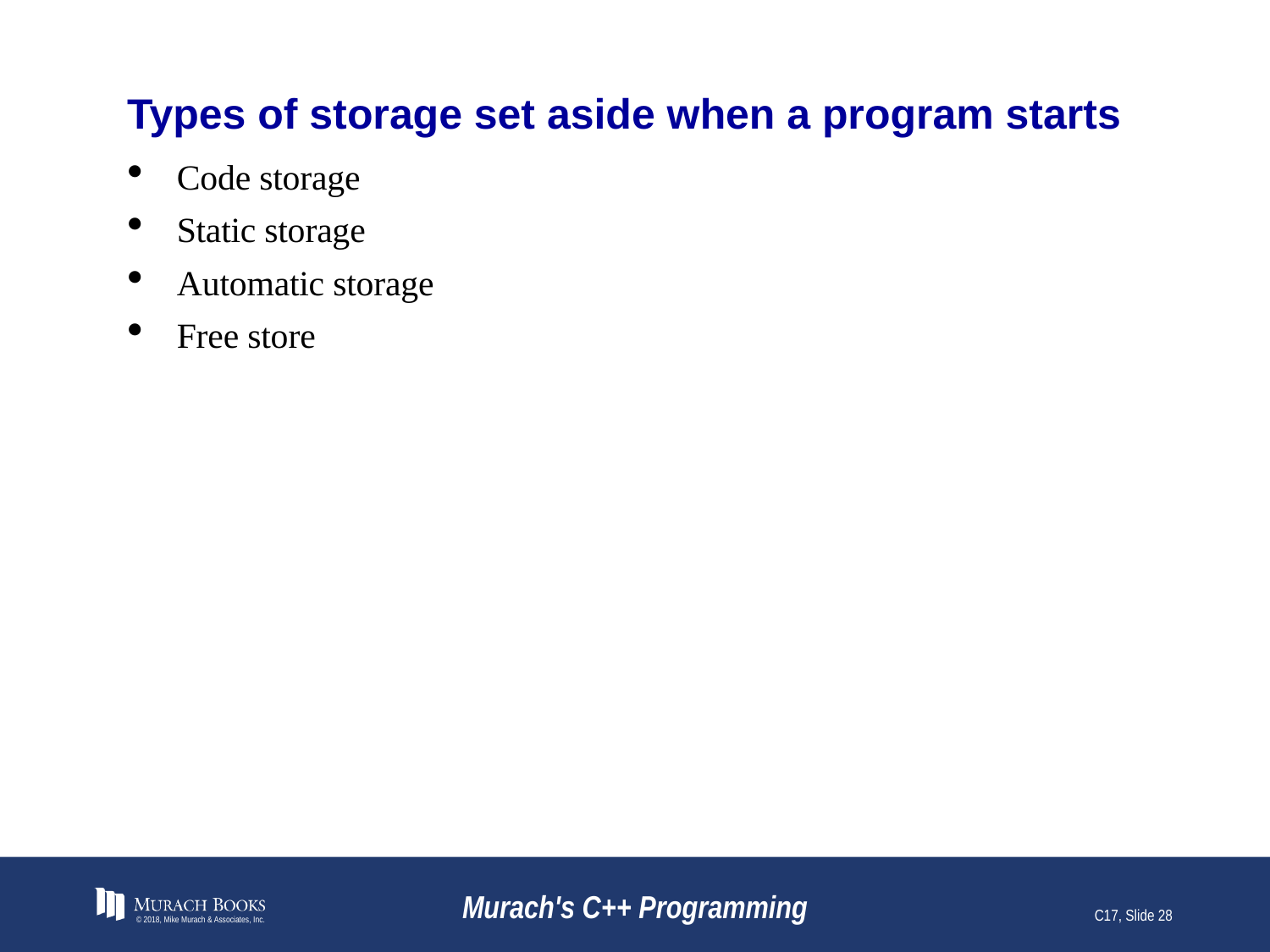

# Types of storage set aside when a program starts
Code storage
Static storage
Automatic storage
Free store

© 2018, Mike Murach & Associates, Inc.
Murach's C++ Programming

C17, Slide 28